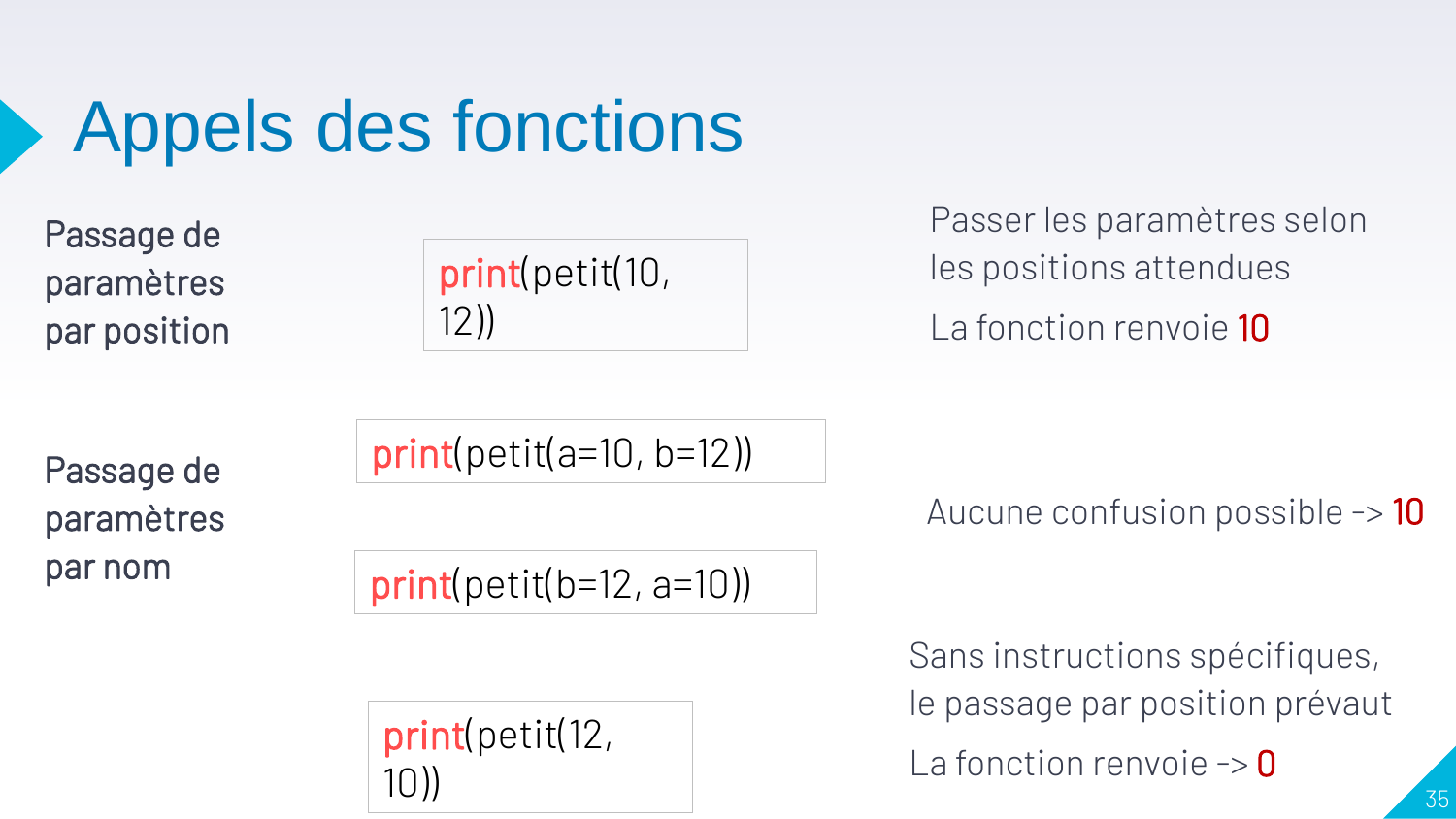

# Appels des fonctions
Passer les paramètres selon les positions attendues
La fonction renvoie 10
Passage de paramètres par position
print(petit(10, 12))
print(petit(a=10, b=12))
Passage de paramètres par nom
Aucune confusion possible -> 10
print(petit(b=12, a=10))
Sans instructions spécifiques, le passage par position prévaut
La fonction renvoie -> 0
print(petit(12, 10))
35